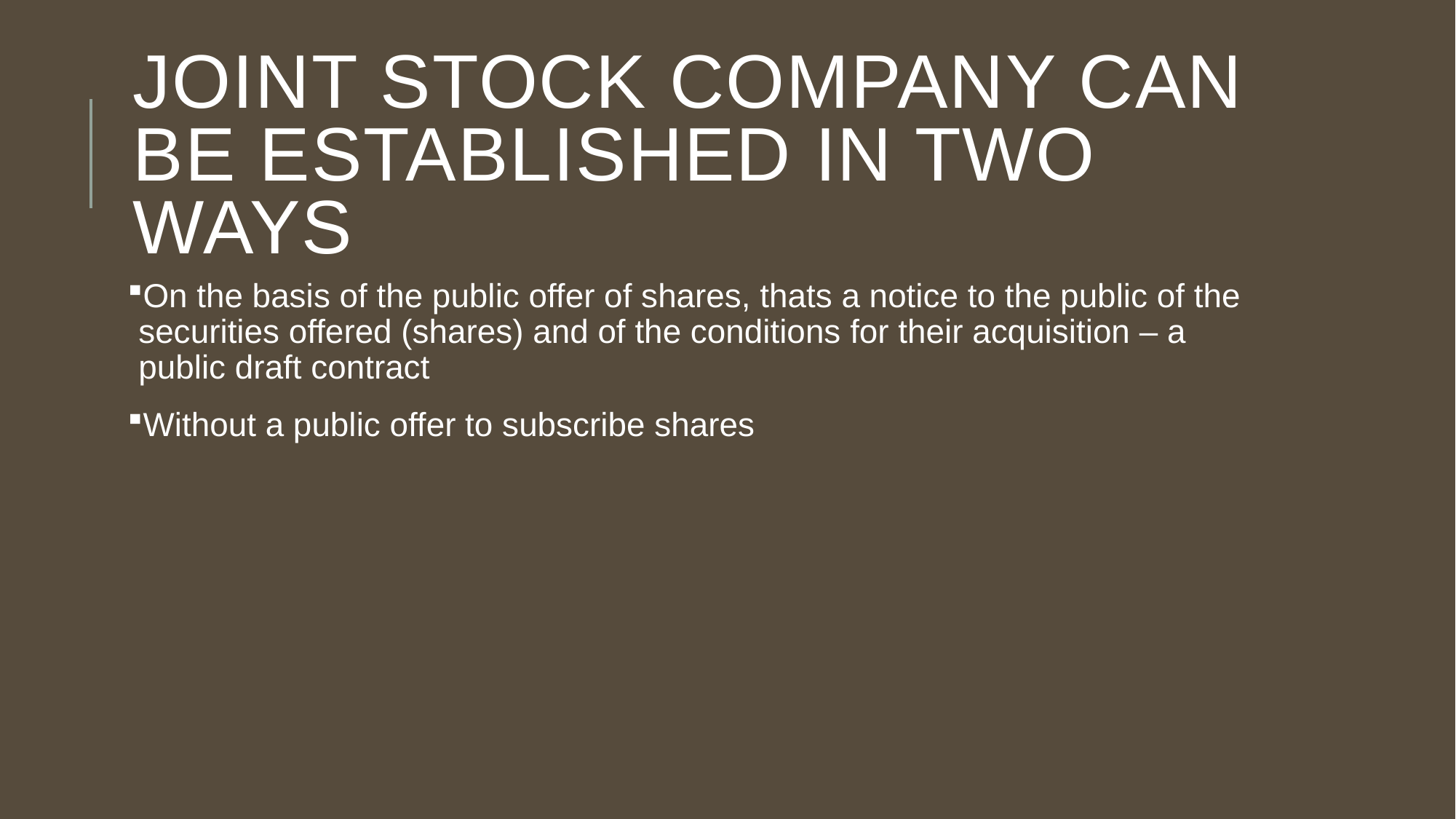

# Joint stock company can be established in two ways
On the basis of the public offer of shares, thats a notice to the public of the securities offered (shares) and of the conditions for their acquisition – a public draft contract
Without a public offer to subscribe shares